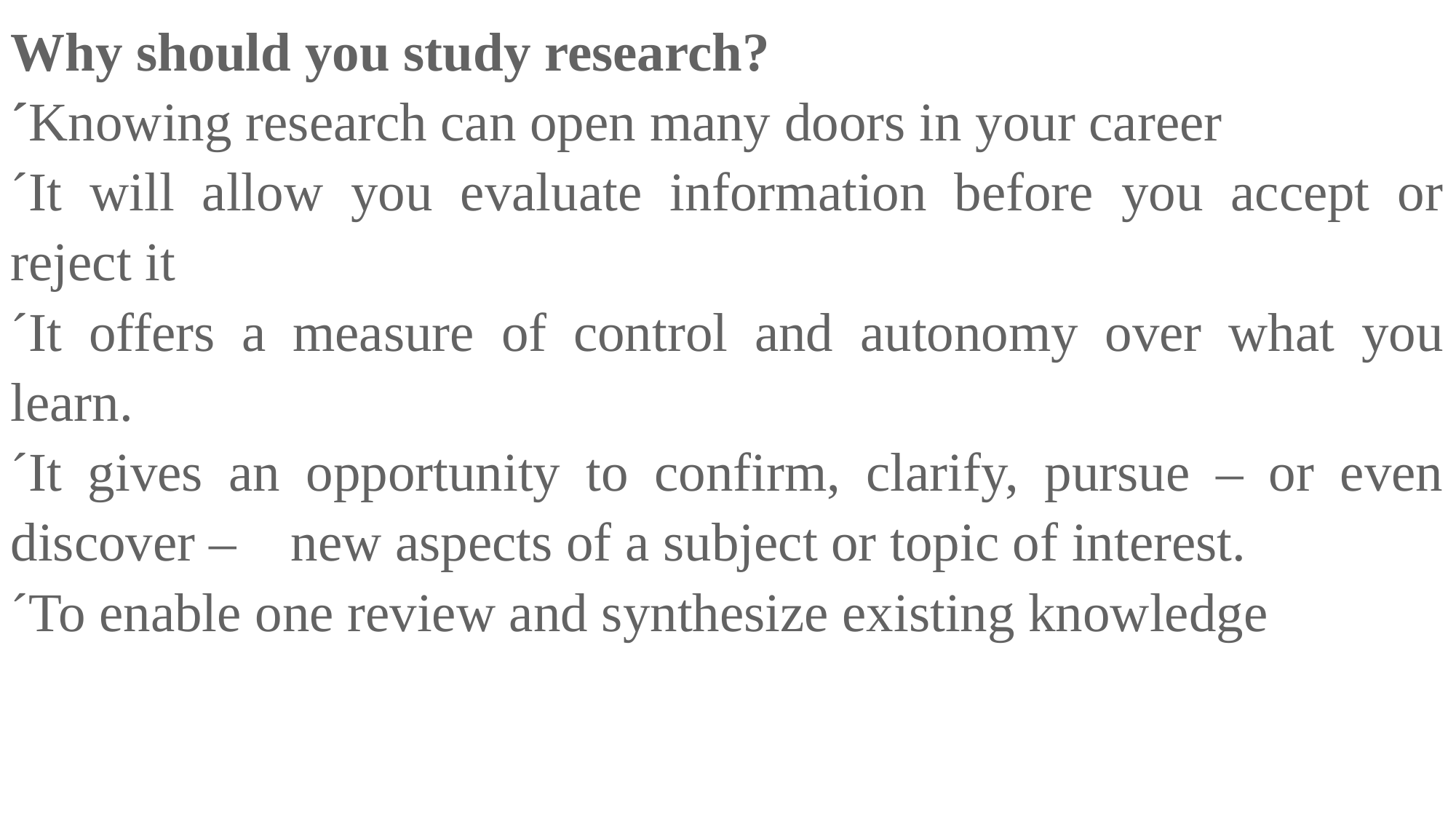

Why should you study research?
´Knowing research can open many doors in your career
´It will allow you evaluate information before you accept or reject it
´It offers a measure of control and autonomy over what you learn.
´It gives an opportunity to confirm, clarify, pursue – or even discover –    new aspects of a subject or topic of interest.
´To enable one review and synthesize existing knowledge